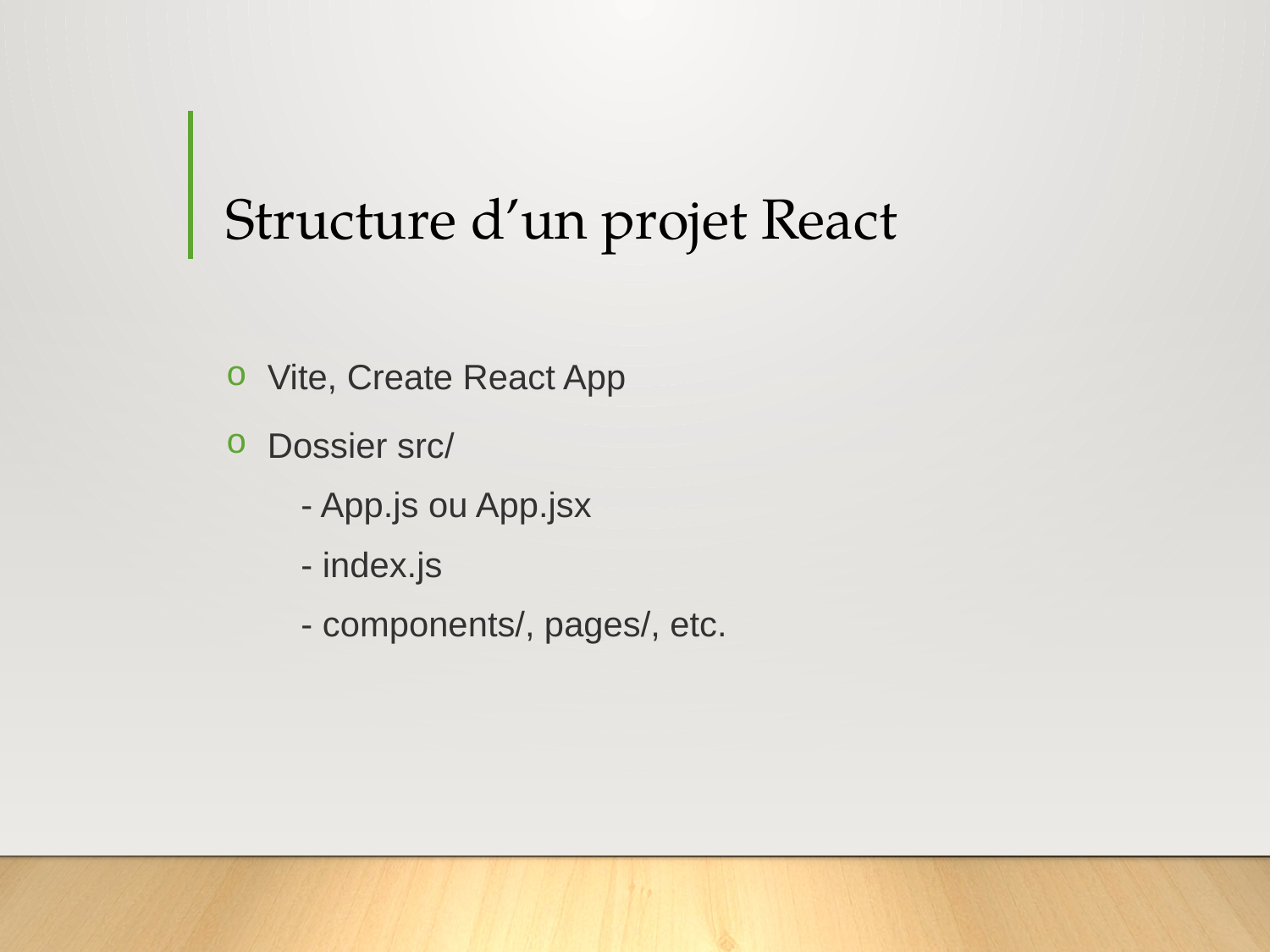

# Structure d’un projet React

 Vite, Create React App
 Dossier src/
  - App.js ou App.jsx
  - index.js
  - components/, pages/, etc.